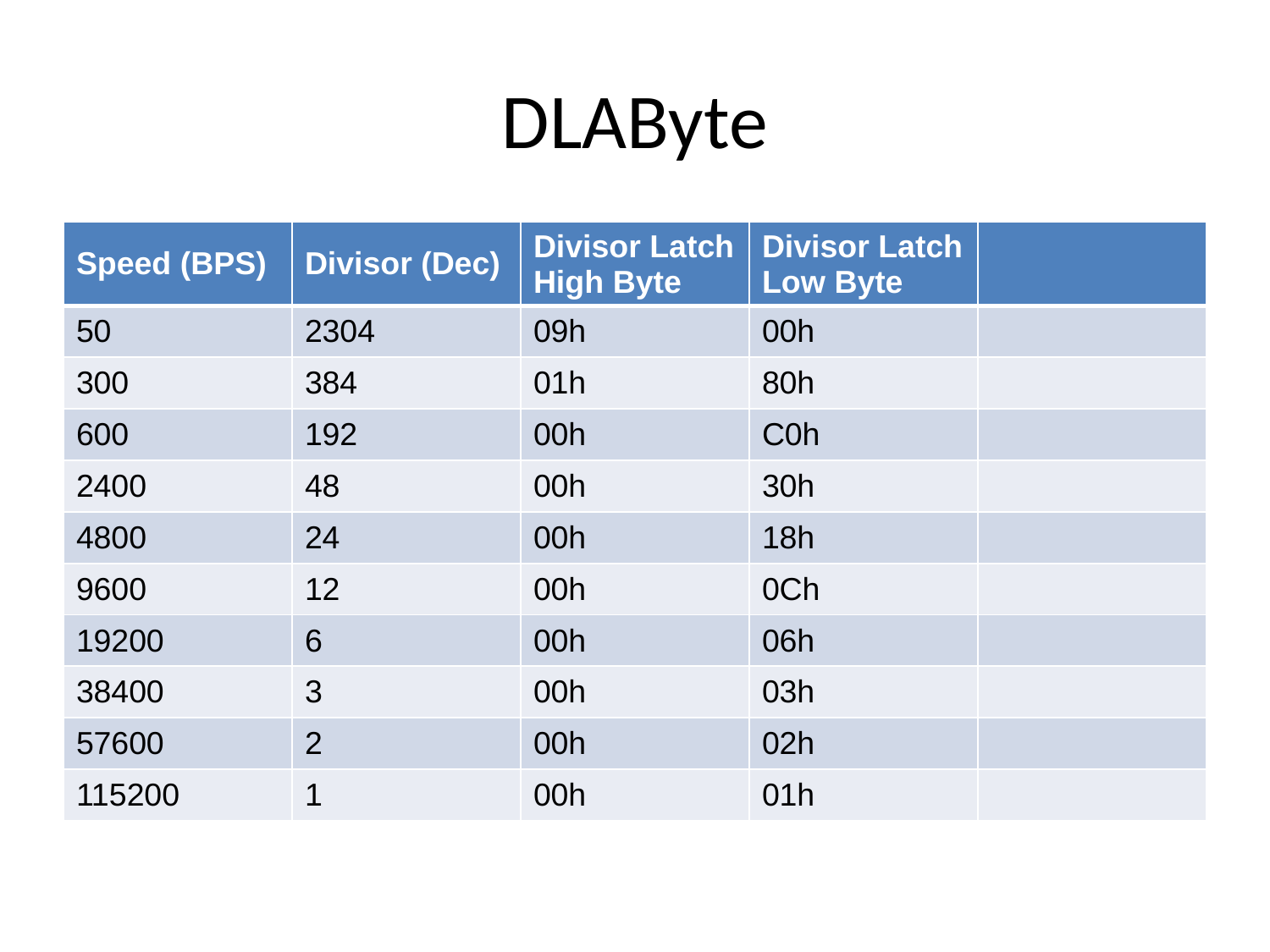

# DLAByte
| Speed (BPS) | Divisor (Dec) | Divisor Latch High Byte | Divisor Latch Low Byte |  |
| --- | --- | --- | --- | --- |
| 50 | 2304 | 09h | 00h |  |
| 300 | 384 | 01h | 80h |  |
| 600 | 192 | 00h | C0h |  |
| 2400 | 48 | 00h | 30h |  |
| 4800 | 24 | 00h | 18h |  |
| 9600 | 12 | 00h | 0Ch |  |
| 19200 | 6 | 00h | 06h |  |
| 38400 | 3 | 00h | 03h |  |
| 57600 | 2 | 00h | 02h |  |
| 115200 | 1 | 00h | 01h |  |